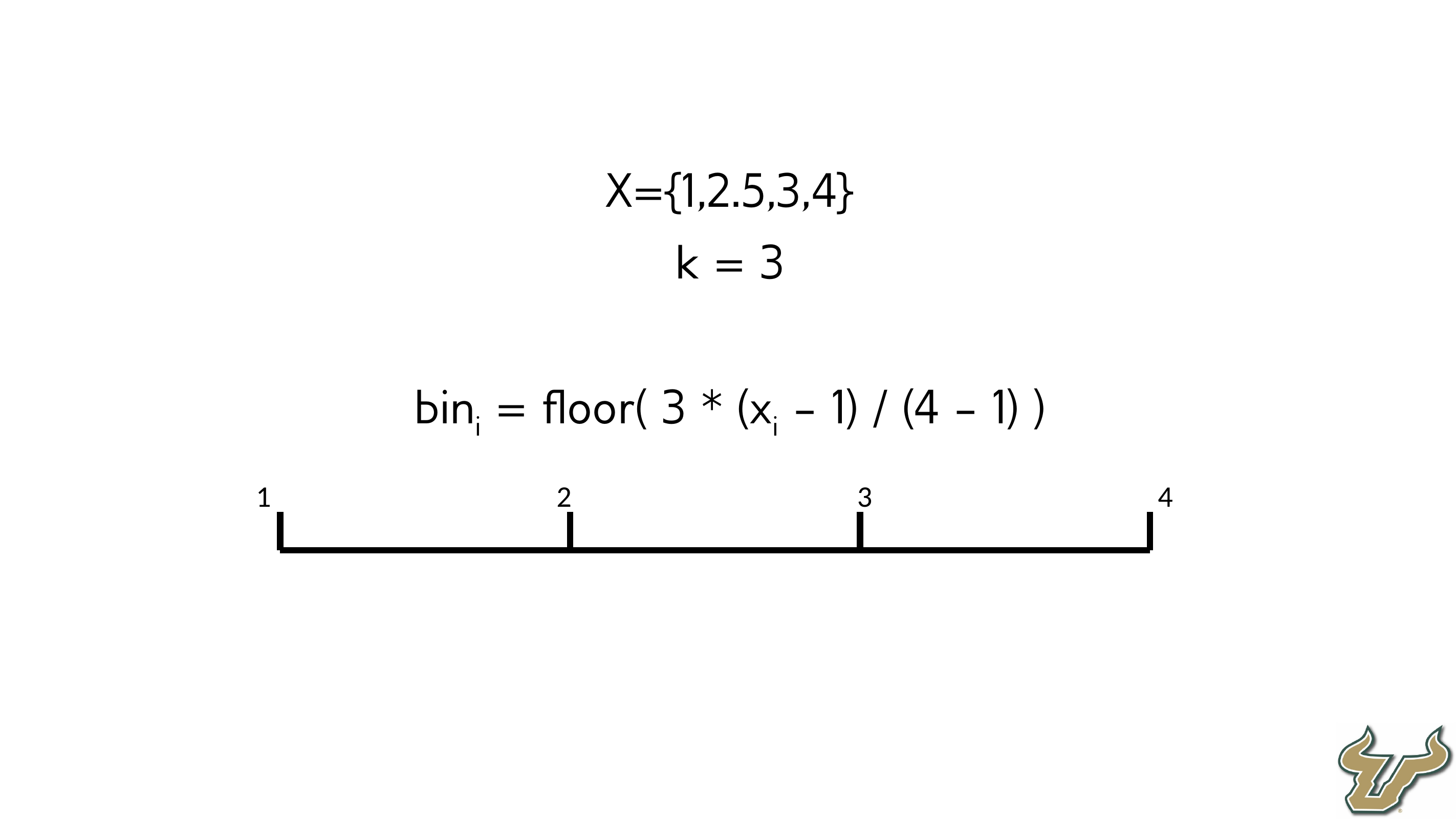

X={1,2.5,3,4}
k = 3

bini = floor( 3 * (xi – 1) / (4 – 1) )

1
2
3
4